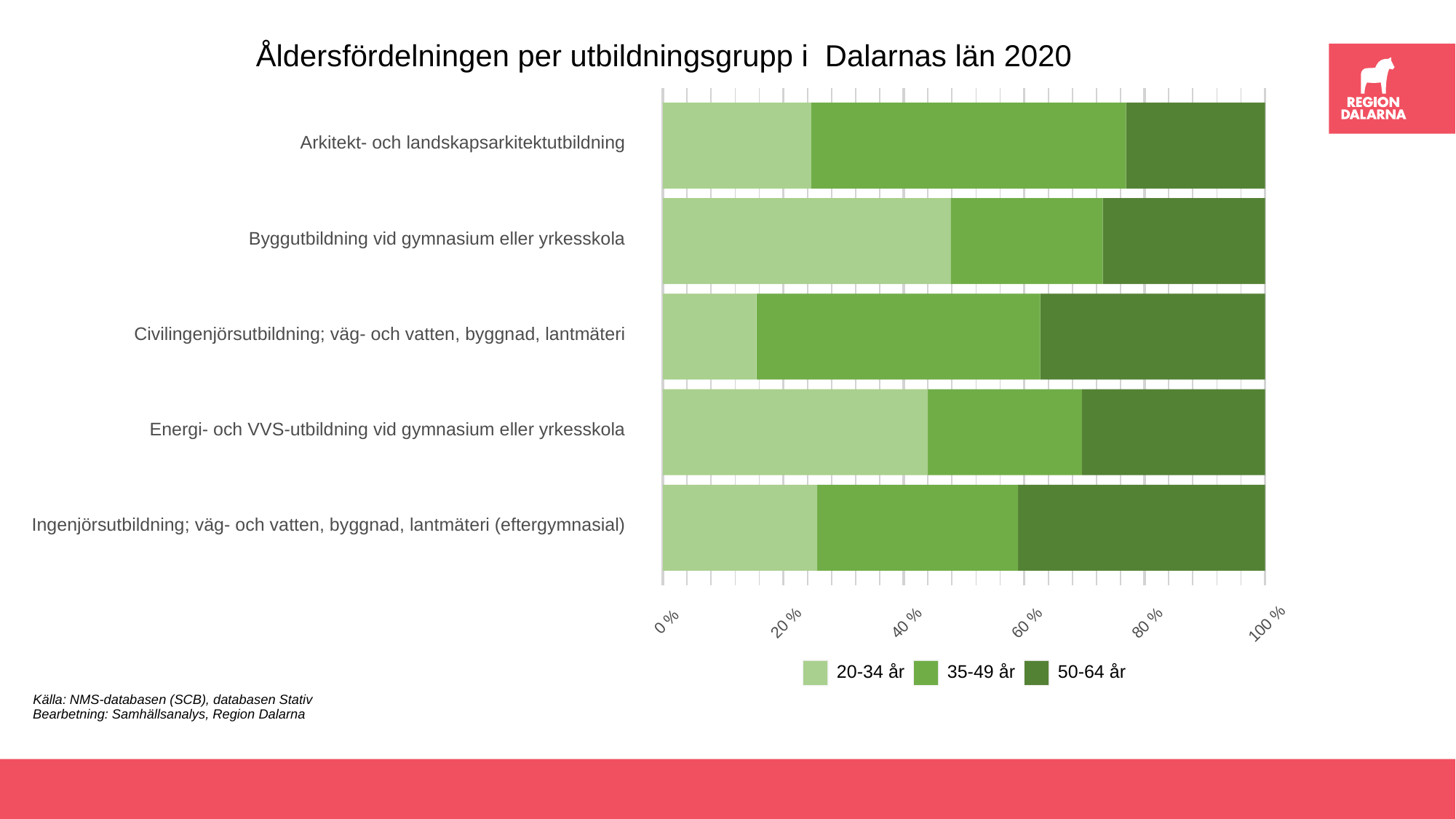

Åldersfördelningen per utbildningsgrupp i  Dalarnas län 2020

Arkitekt- och landskapsarkitektutbildning

Byggutbildning vid gymnasium eller yrkesskola

Civilingenjörsutbildning; väg- och vatten, byggnad, lantmäteri

Energi- och VVS-utbildning vid gymnasium eller yrkesskola

Ingenjörsutbildning; väg- och vatten, byggnad, lantmäteri (eftergymnasial)
100 %
 20 %
 40 %
 60 %
 80 %
  0 %

20-34 år
35-49 år
50-64 år
Källa: NMS-databasen (SCB), databasen Stativ
Bearbetning: Samhällsanalys, Region Dalarna